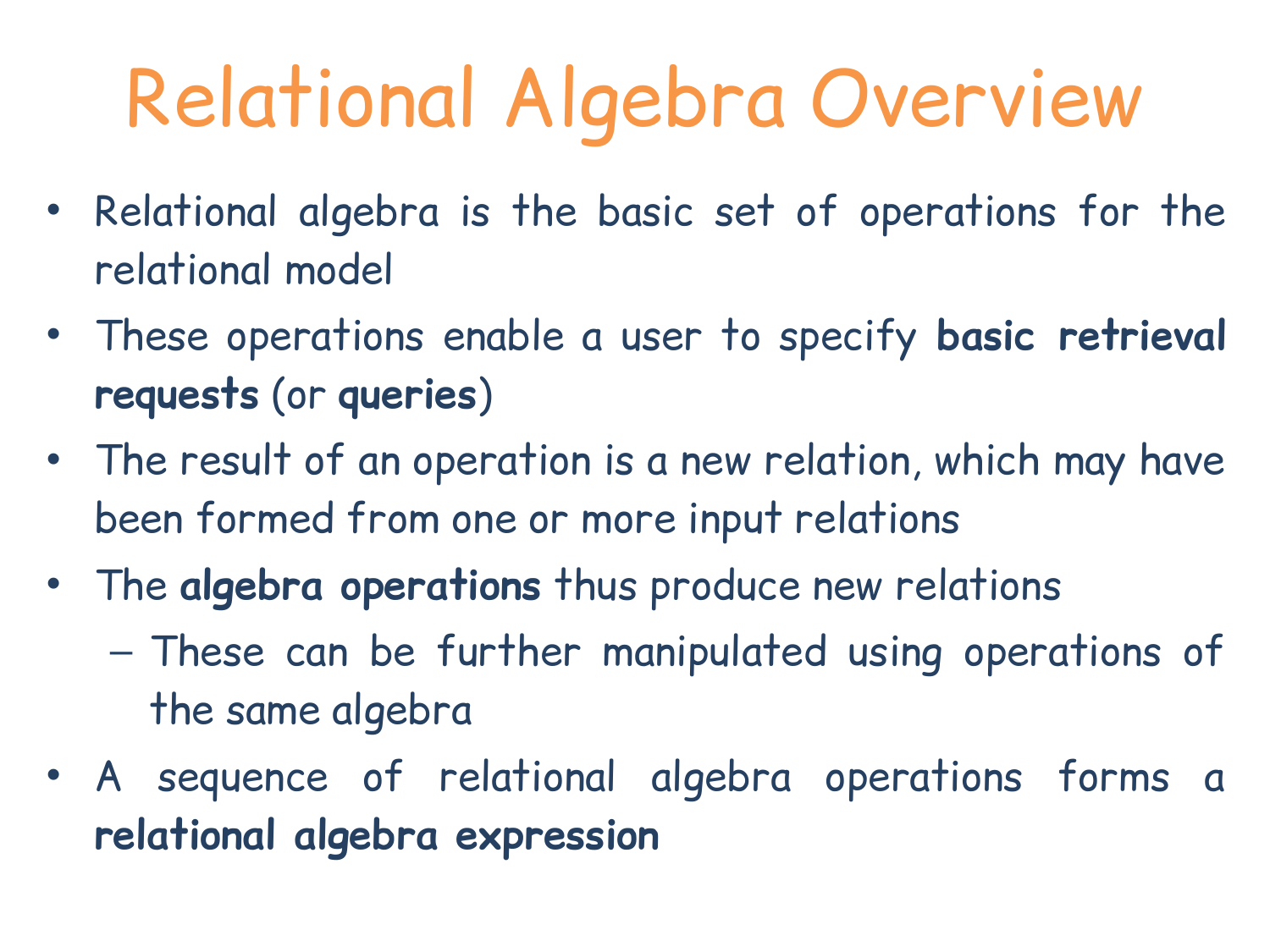

# Relational Algebra Overview
Relational algebra is the basic set of operations for the relational model
These operations enable a user to specify basic retrieval requests (or queries)
The result of an operation is a new relation, which may have been formed from one or more input relations
The algebra operations thus produce new relations
These can be further manipulated using operations of the same algebra
A sequence of relational algebra operations forms a relational algebra expression